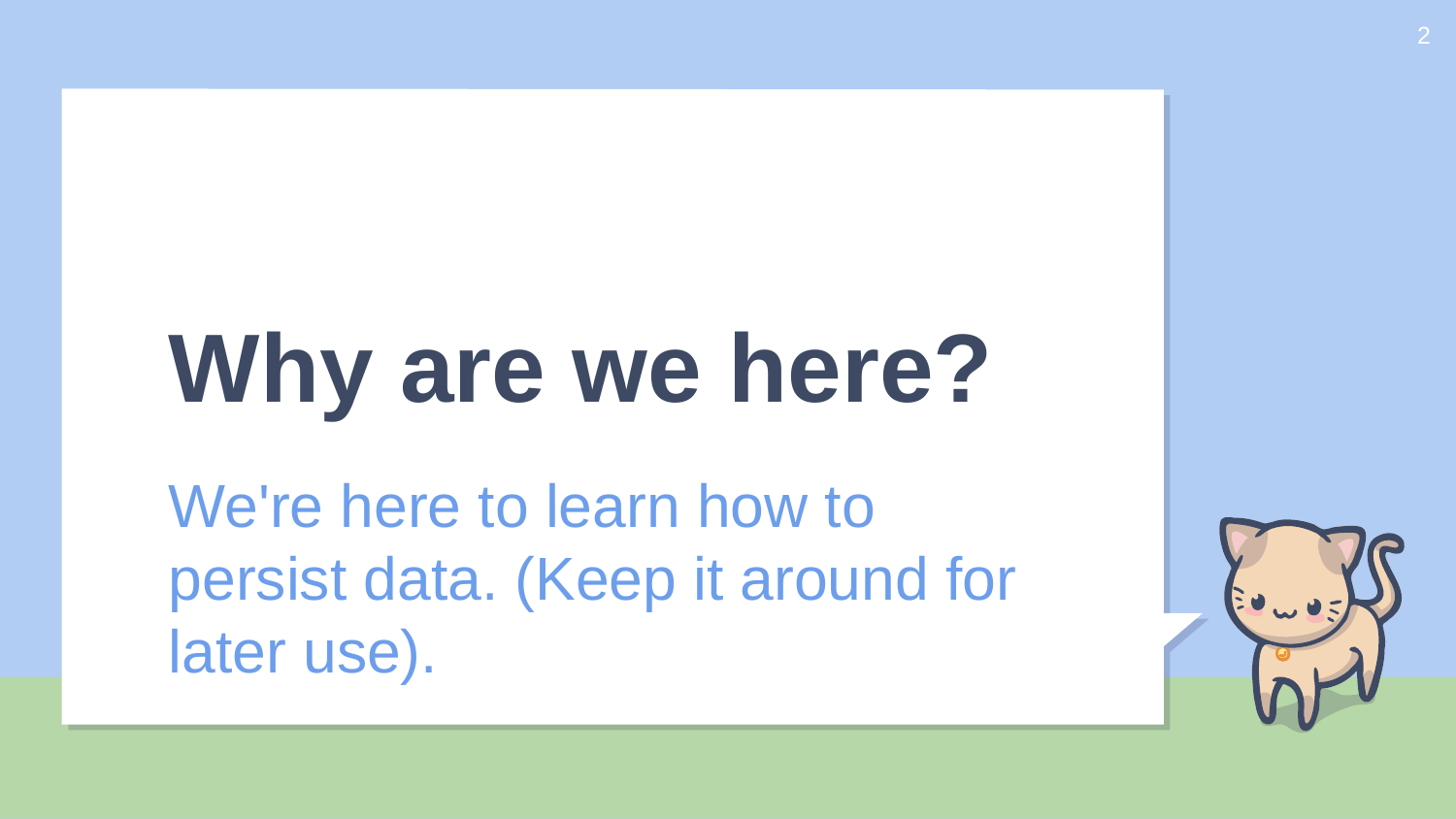

2
# Why are we here?
We're here to learn how to persist data. (Keep it around for later use).